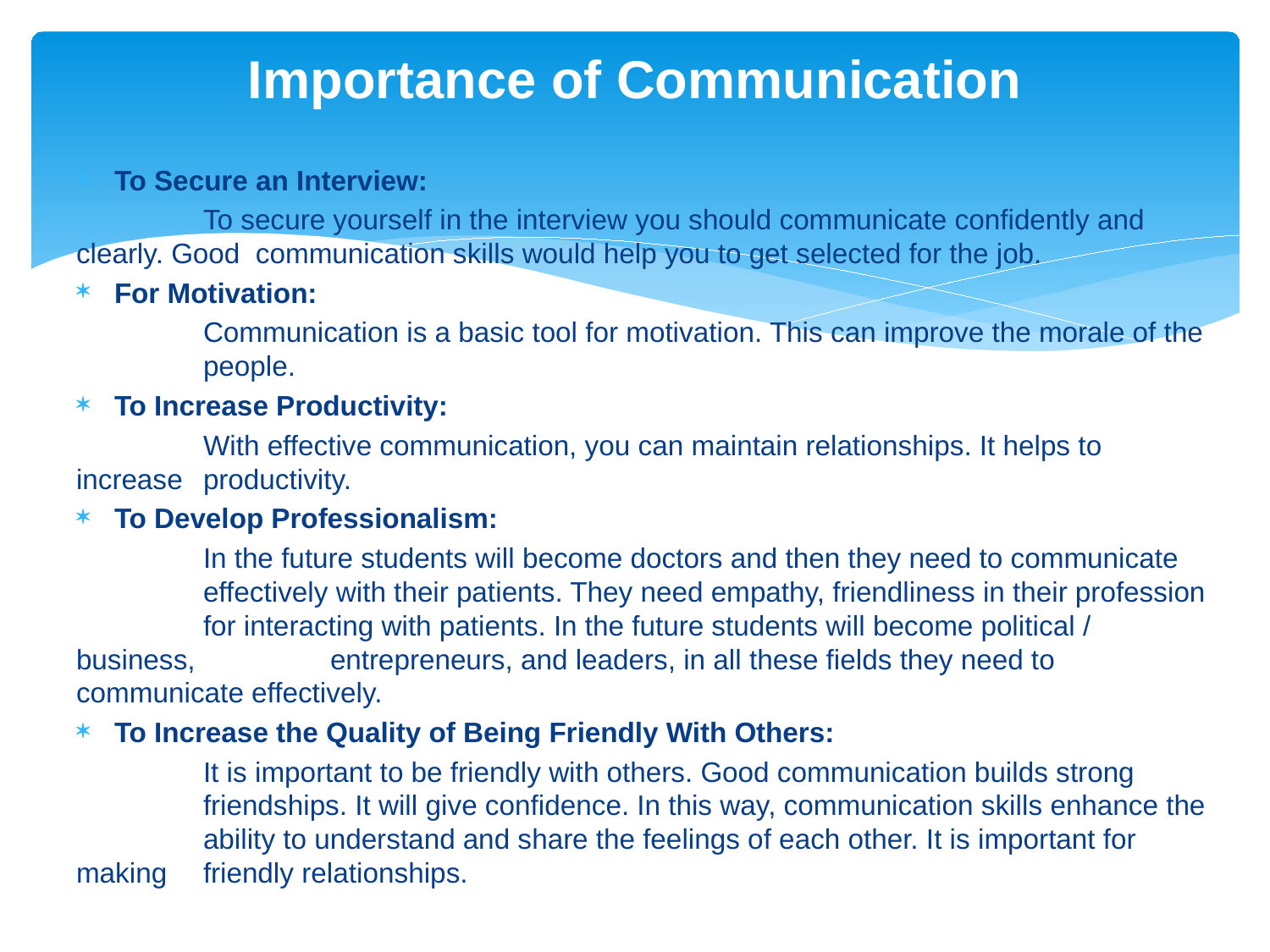

# Importance of Communication
To Secure an Interview:
	To secure yourself in the interview you should communicate confidently and clearly. Good  communication skills would help you to get selected for the job.
For Motivation:
	Communication is a basic tool for motivation. This can improve the morale of the 	people.
To Increase Productivity:
	With effective communication, you can maintain relationships. It helps to increase 	productivity.
To Develop Professionalism:
	In the future students will become doctors and then they need to communicate 	effectively with their patients. They need empathy, friendliness in their profession 	for interacting with patients. In the future students will become political / business, 	entrepreneurs, and leaders, in all these fields they need to communicate effectively.
To Increase the Quality of Being Friendly With Others:
	It is important to be friendly with others. Good communication builds strong 	friendships. It will give confidence. In this way, communication skills enhance the 	ability to understand and share the feelings of each other. It is important for making 	friendly relationships.